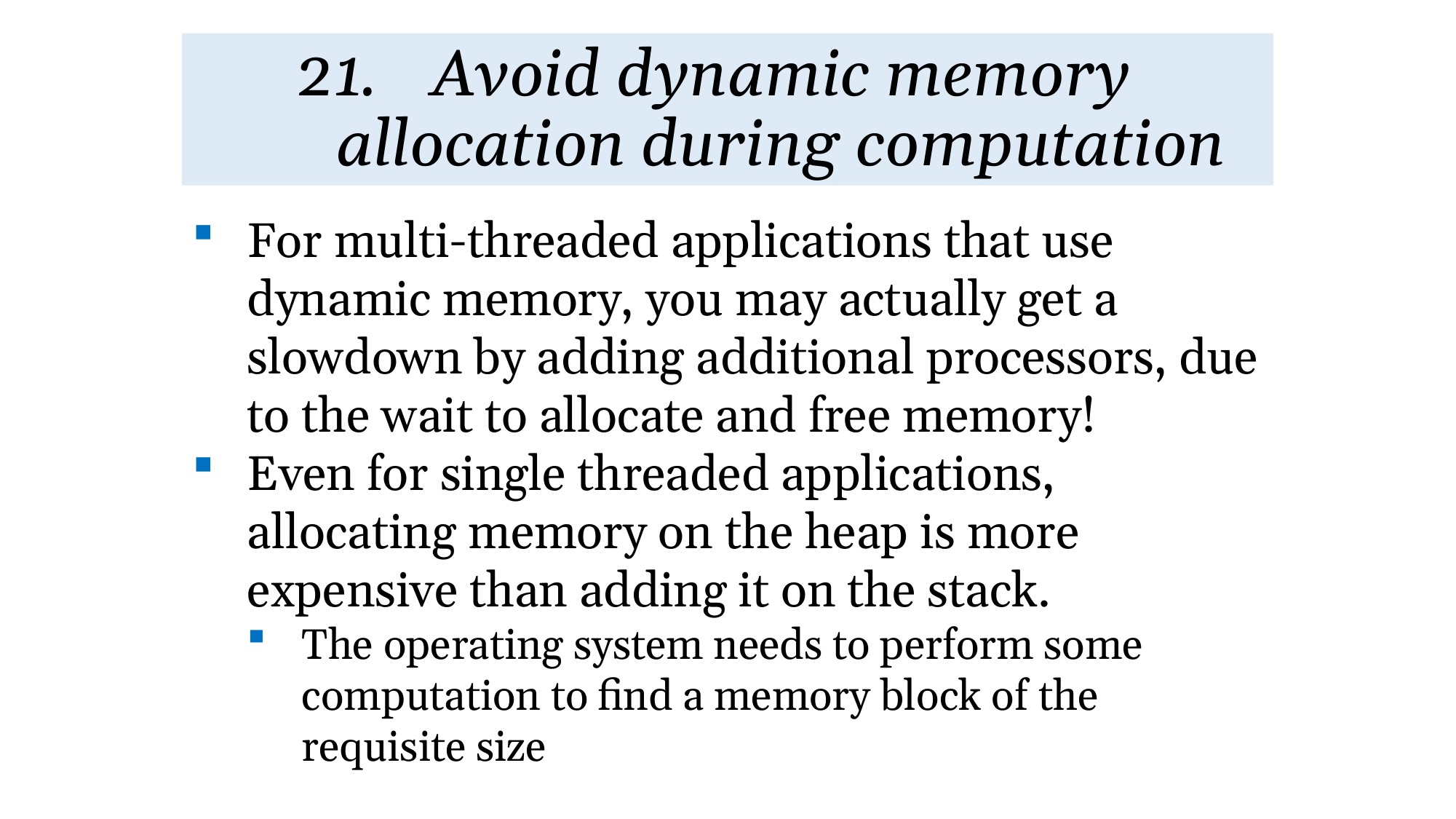

# Avoid dynamic memory allocation during computation
For multi-threaded applications that use dynamic memory, you may actually get a slowdown by adding additional processors, due to the wait to allocate and free memory!
Even for single threaded applications, allocating memory on the heap is more expensive than adding it on the stack.
The operating system needs to perform some computation to find a memory block of the requisite size